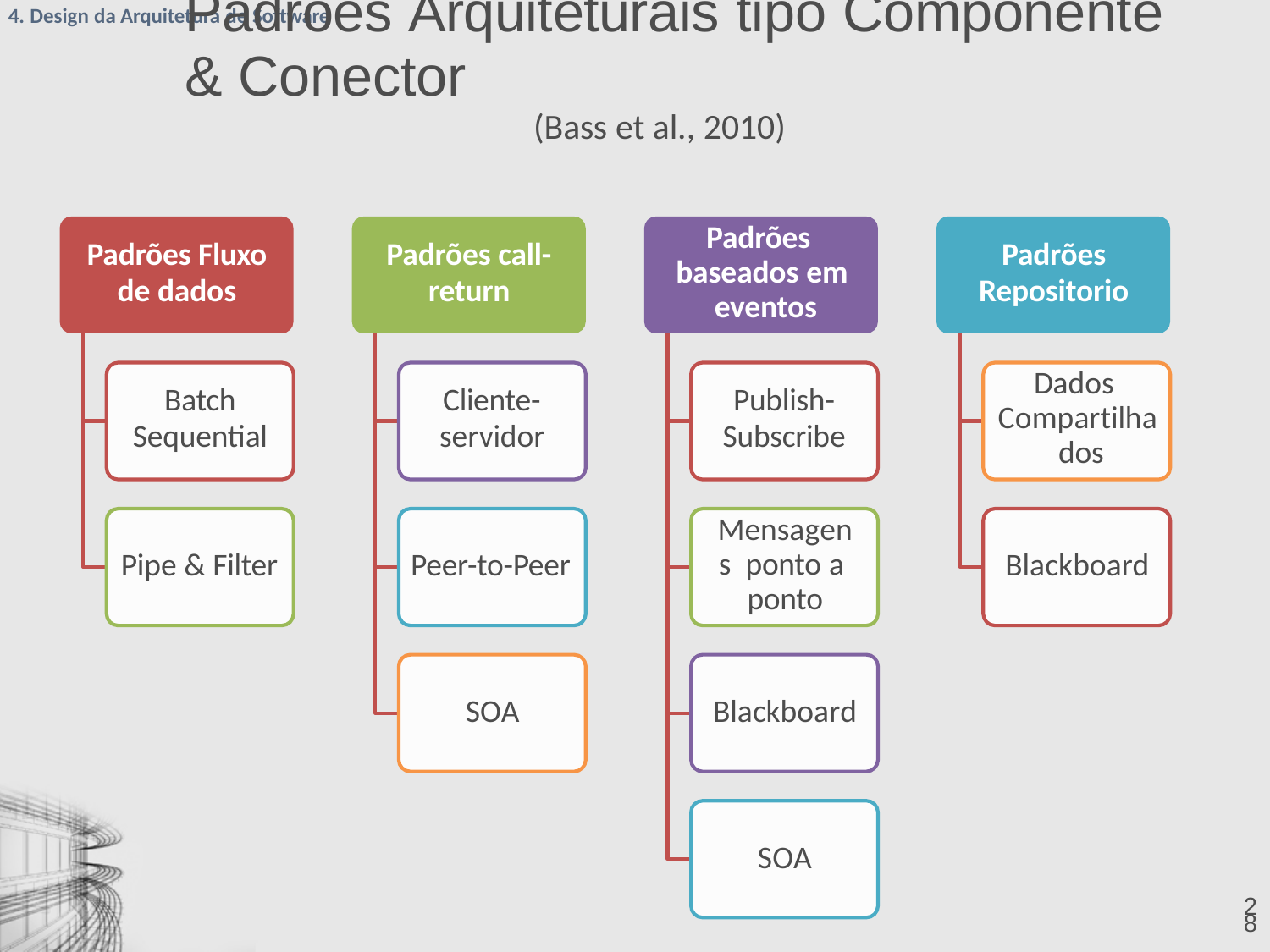

4. Design da Arquitetura de Software
# Padrões Arquiteturais tipo Componente & Conector
(Bass et al., 2010)
Padrões  baseados em  eventos

Padrões Fluxo
de dados
Padrões call-
return
Padrões
Repositorio

Dados  Compartilha  dos
Batch
Sequential
Cliente-
servidor
Publish-
Subscribe
Mensagens  ponto a  ponto
Pipe & Filter
Peer-to-Peer
Blackboard
SOA
Blackboard
SOA
28